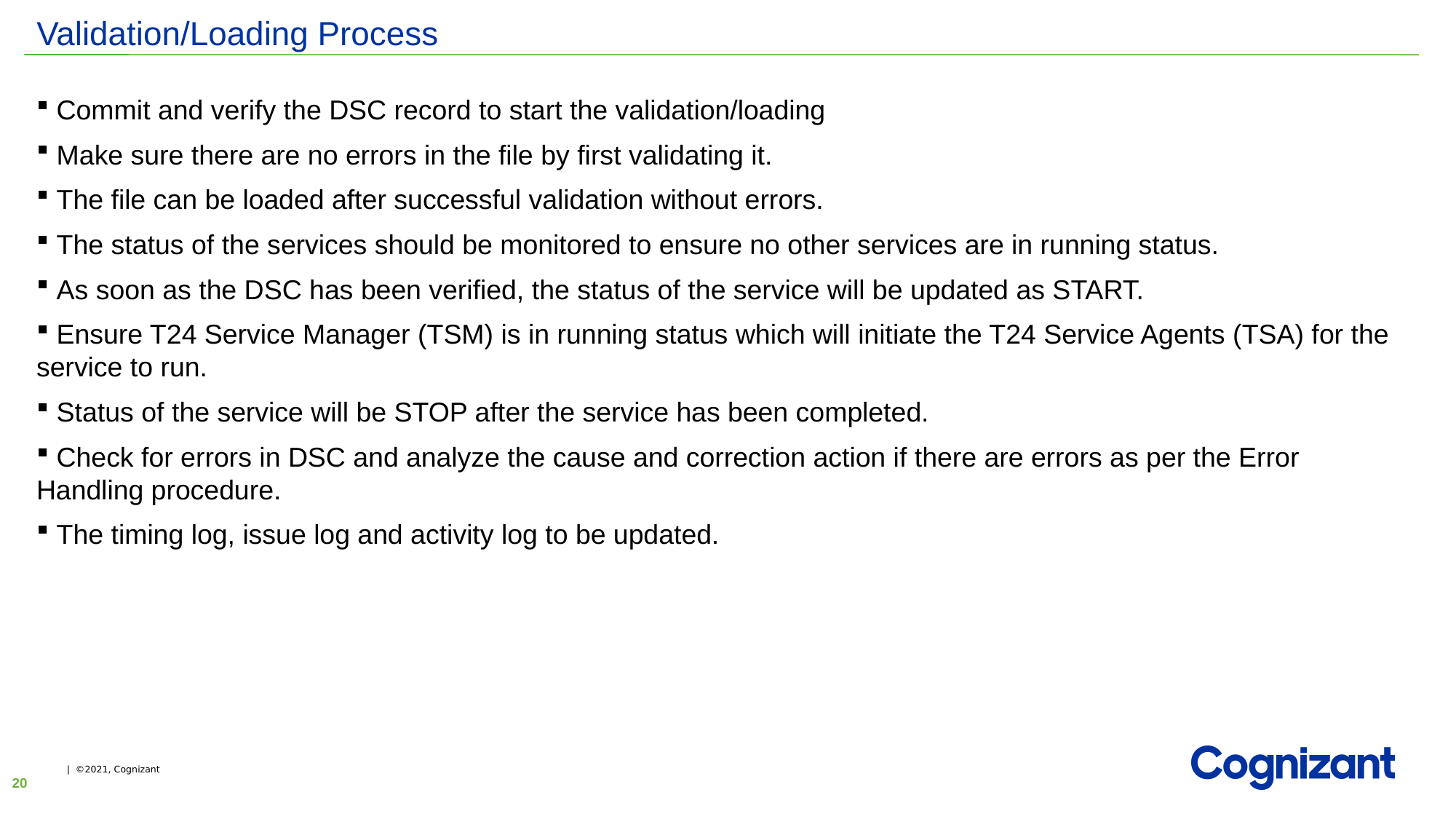

# Validation/Loading Process
 Commit and verify the DSC record to start the validation/loading
 Make sure there are no errors in the file by first validating it.
 The file can be loaded after successful validation without errors.
 The status of the services should be monitored to ensure no other services are in running status.
 As soon as the DSC has been verified, the status of the service will be updated as START.
 Ensure T24 Service Manager (TSM) is in running status which will initiate the T24 Service Agents (TSA) for the service to run.
 Status of the service will be STOP after the service has been completed.
 Check for errors in DSC and analyze the cause and correction action if there are errors as per the Error Handling procedure.
 The timing log, issue log and activity log to be updated.

20